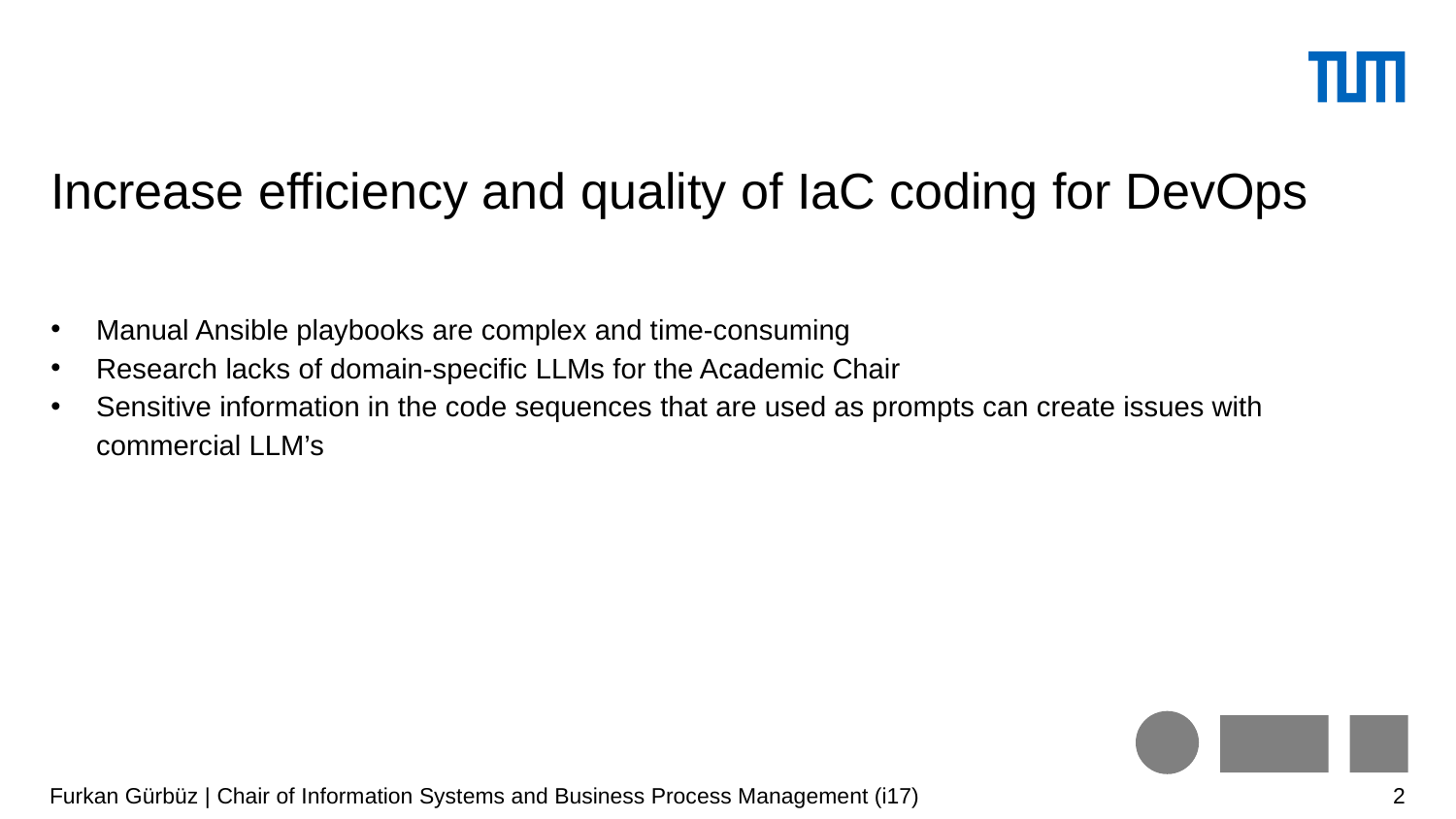

# Increase efficiency and quality of IaC coding for DevOps
Manual Ansible playbooks are complex and time-consuming
Research lacks of domain-specific LLMs for the Academic Chair
Sensitive information in the code sequences that are used as prompts can create issues with commercial LLM’s

Furkan Gürbüz | Chair of Information Systems and Business Process Management (i17)
2